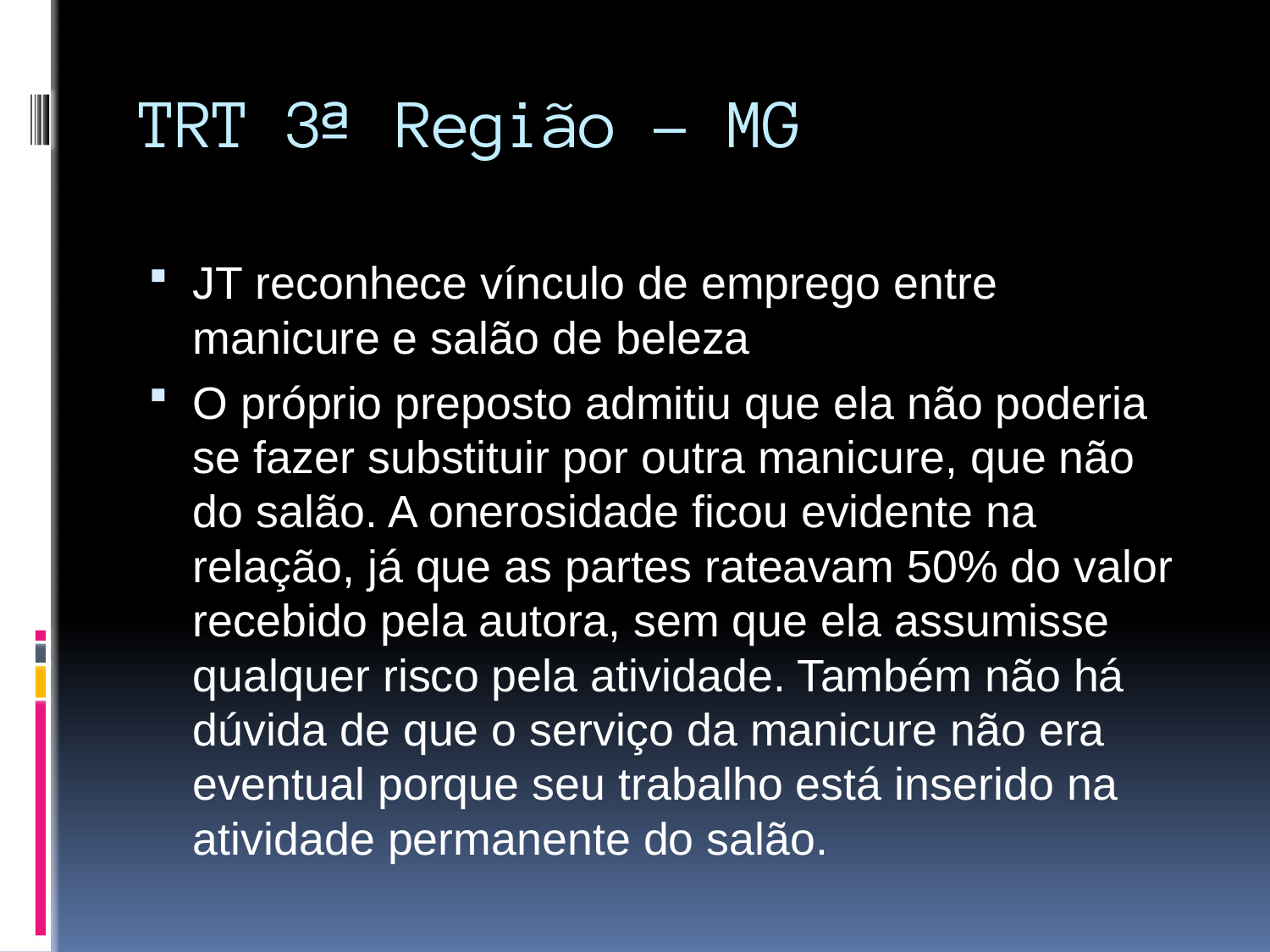

# TRT 3ª Região - MG
JT reconhece vínculo de emprego entre manicure e salão de beleza
O próprio preposto admitiu que ela não poderia se fazer substituir por outra manicure, que não do salão. A onerosidade ficou evidente na relação, já que as partes rateavam 50% do valor recebido pela autora, sem que ela assumisse qualquer risco pela atividade. Também não há dúvida de que o serviço da manicure não era eventual porque seu trabalho está inserido na atividade permanente do salão.